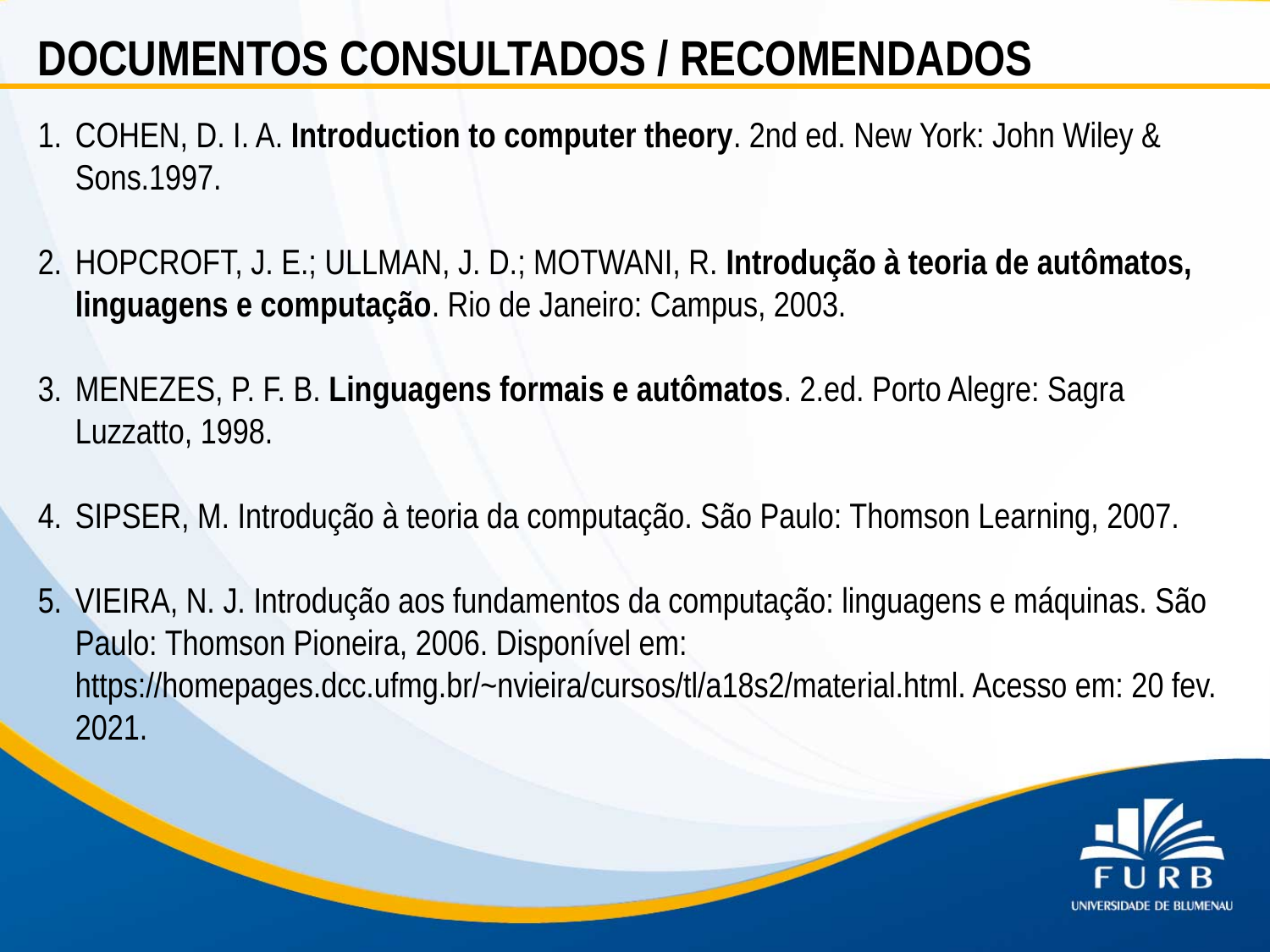

DOCUMENTOS CONSULTADOS / RECOMENDADOS

COHEN, D. I. A. Introduction to computer theory. 2nd ed. New York: John Wiley & Sons.1997.

HOPCROFT, J. E.; ULLMAN, J. D.; MOTWANI, R. Introdução à teoria de autômatos, linguagens e computação. Rio de Janeiro: Campus, 2003.

MENEZES, P. F. B. Linguagens formais e autômatos. 2.ed. Porto Alegre: Sagra Luzzatto, 1998.

SIPSER, M. Introdução à teoria da computação. São Paulo: Thomson Learning, 2007.

VIEIRA, N. J. Introdução aos fundamentos da computação: linguagens e máquinas. São Paulo: Thomson Pioneira, 2006. Disponível em: https://homepages.dcc.ufmg.br/~nvieira/cursos/tl/a18s2/material.html. Acesso em: 20 fev. 2021.

|  |
| --- |